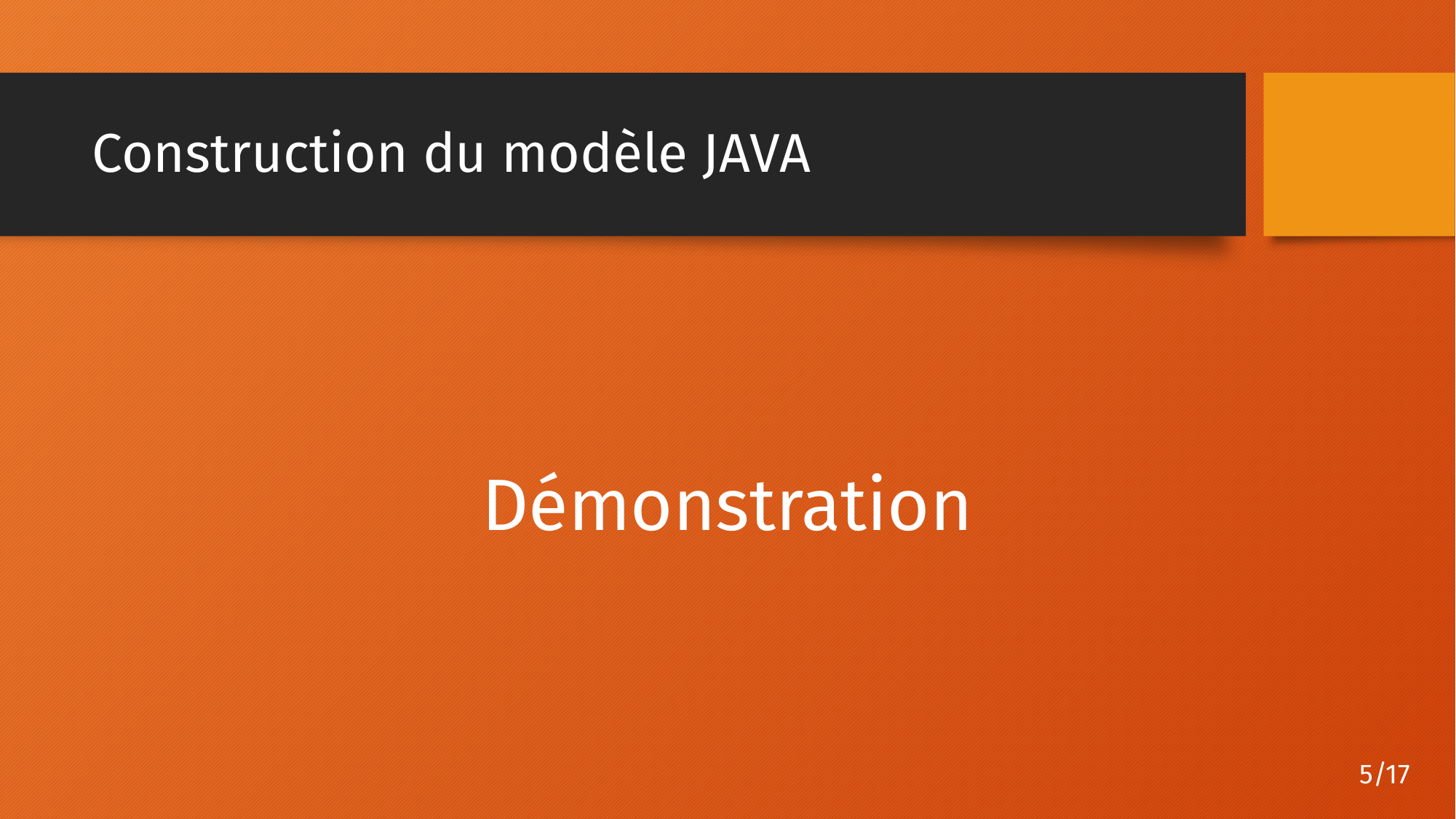

# Construction du modèle JAVA
Démonstration
5/17